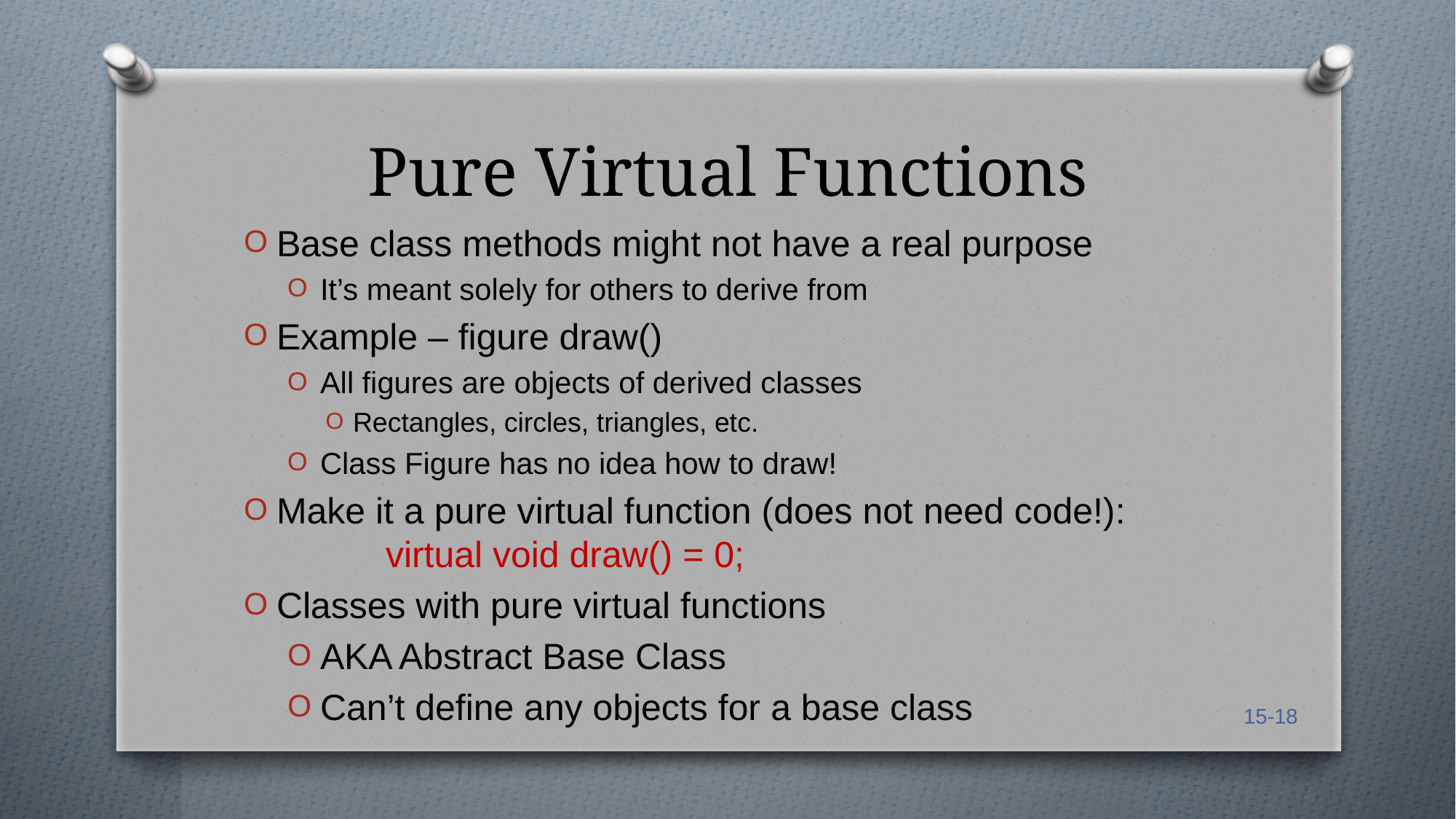

# Pure Virtual Functions
Base class methods might not have a real purpose
It’s meant solely for others to derive from
Example – figure draw()
All figures are objects of derived classes
Rectangles, circles, triangles, etc.
Class Figure has no idea how to draw!
Make it a pure virtual function (does not need code!):
	virtual void draw() = 0;
Classes with pure virtual functions
AKA Abstract Base Class
Can’t define any objects for a base class

15-18